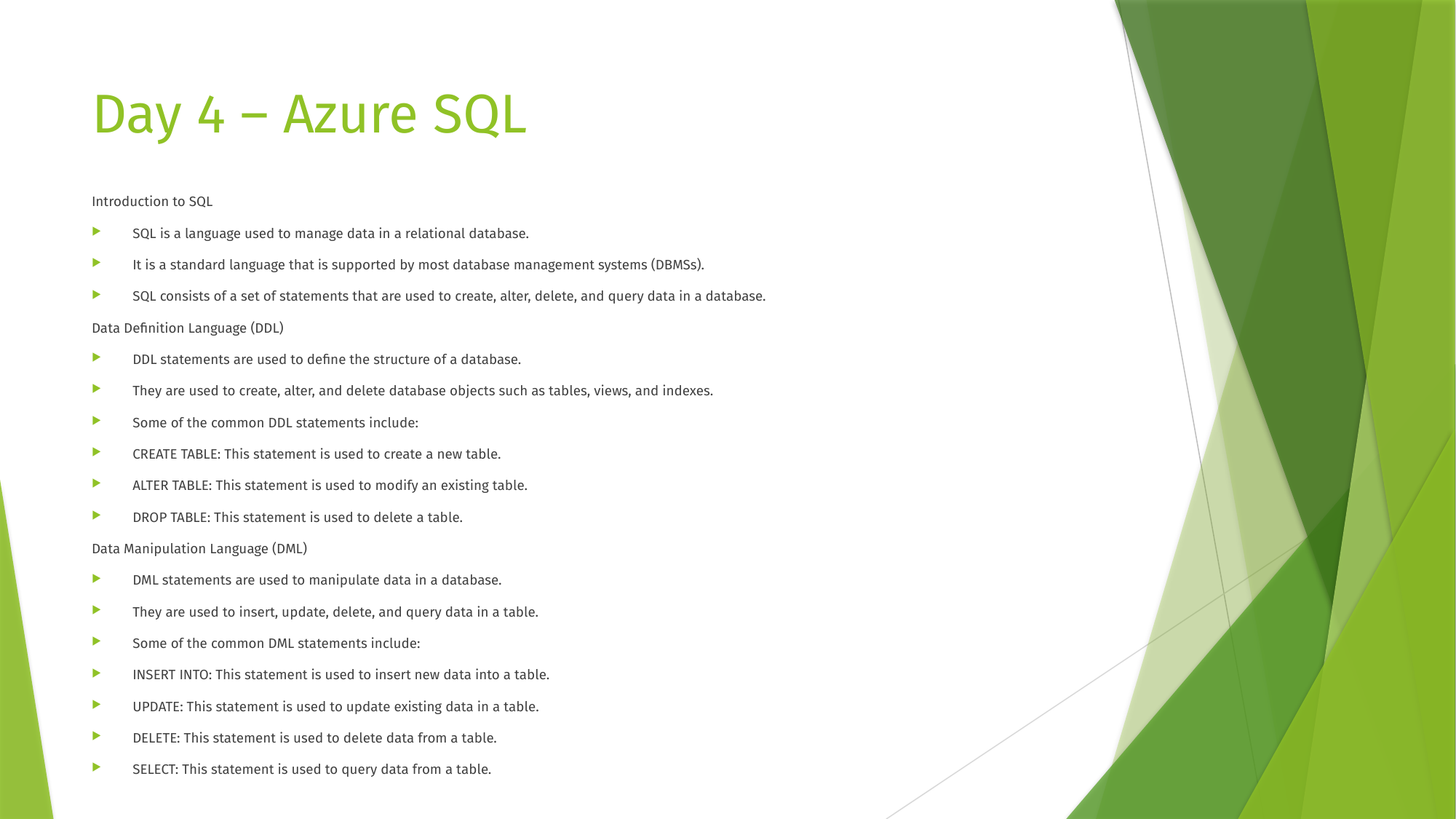

# Day 4 – Azure SQL
Introduction to SQL
SQL is a language used to manage data in a relational database.
It is a standard language that is supported by most database management systems (DBMSs).
SQL consists of a set of statements that are used to create, alter, delete, and query data in a database.
Data Definition Language (DDL)
DDL statements are used to define the structure of a database.
They are used to create, alter, and delete database objects such as tables, views, and indexes.
Some of the common DDL statements include:
CREATE TABLE: This statement is used to create a new table.
ALTER TABLE: This statement is used to modify an existing table.
DROP TABLE: This statement is used to delete a table.
Data Manipulation Language (DML)
DML statements are used to manipulate data in a database.
They are used to insert, update, delete, and query data in a table.
Some of the common DML statements include:
INSERT INTO: This statement is used to insert new data into a table.
UPDATE: This statement is used to update existing data in a table.
DELETE: This statement is used to delete data from a table.
SELECT: This statement is used to query data from a table.